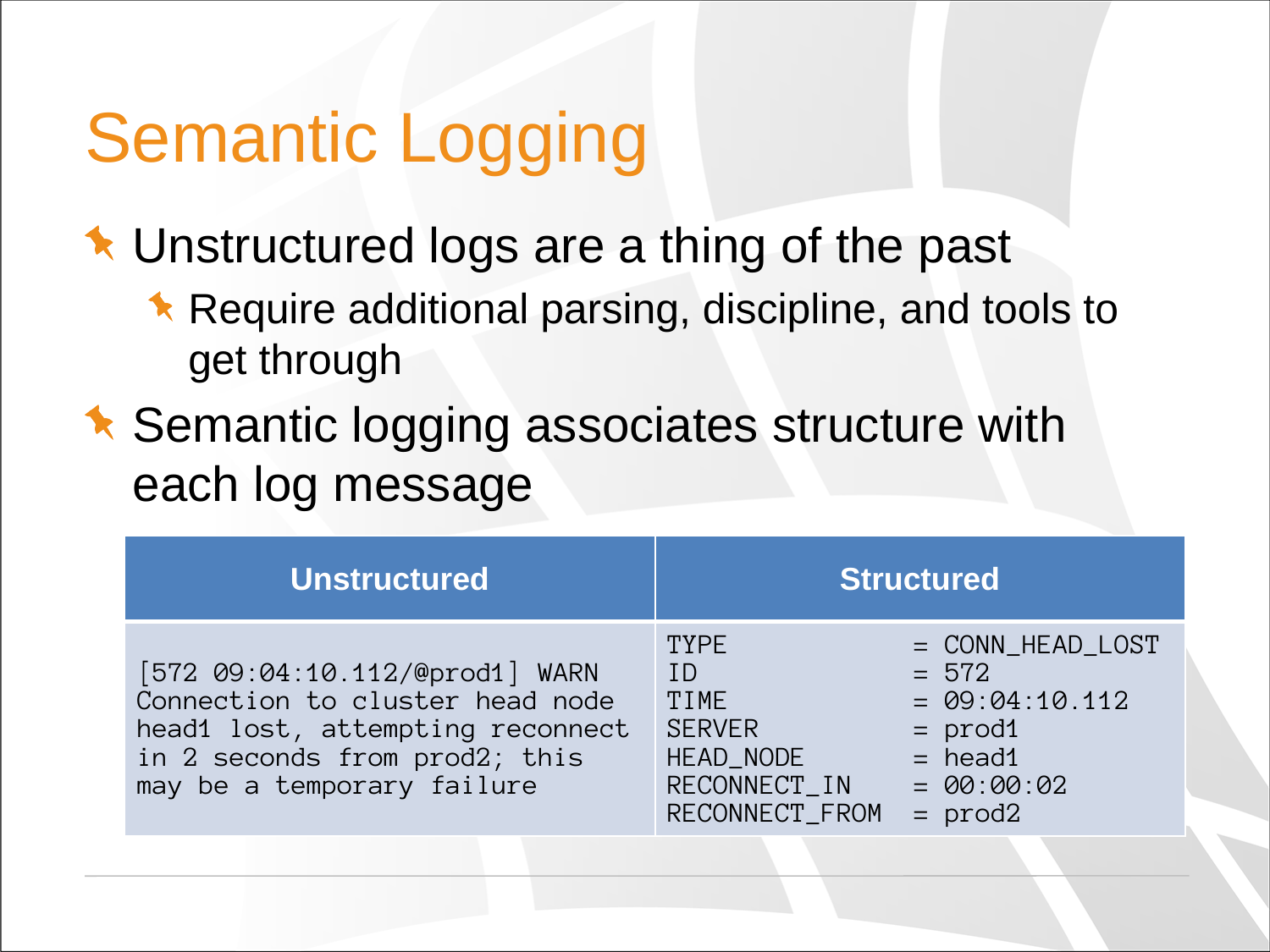

# Semantic Logging
Unstructured logs are a thing of the past
Require additional parsing, discipline, and tools to get through
Semantic logging associates structure with each log message
| Unstructured | Structured |
| --- | --- |
| [572 09:04:10.112/@prod1] WARN Connection to cluster head node head1 lost, attempting reconnect in 2 seconds from prod2; this may be a temporary failure | TYPE = CONN\_HEAD\_LOST ID = 572 TIME = 09:04:10.112 SERVER = prod1 HEAD\_NODE = head1 RECONNECT\_IN = 00:00:02 RECONNECT\_FROM = prod2 |